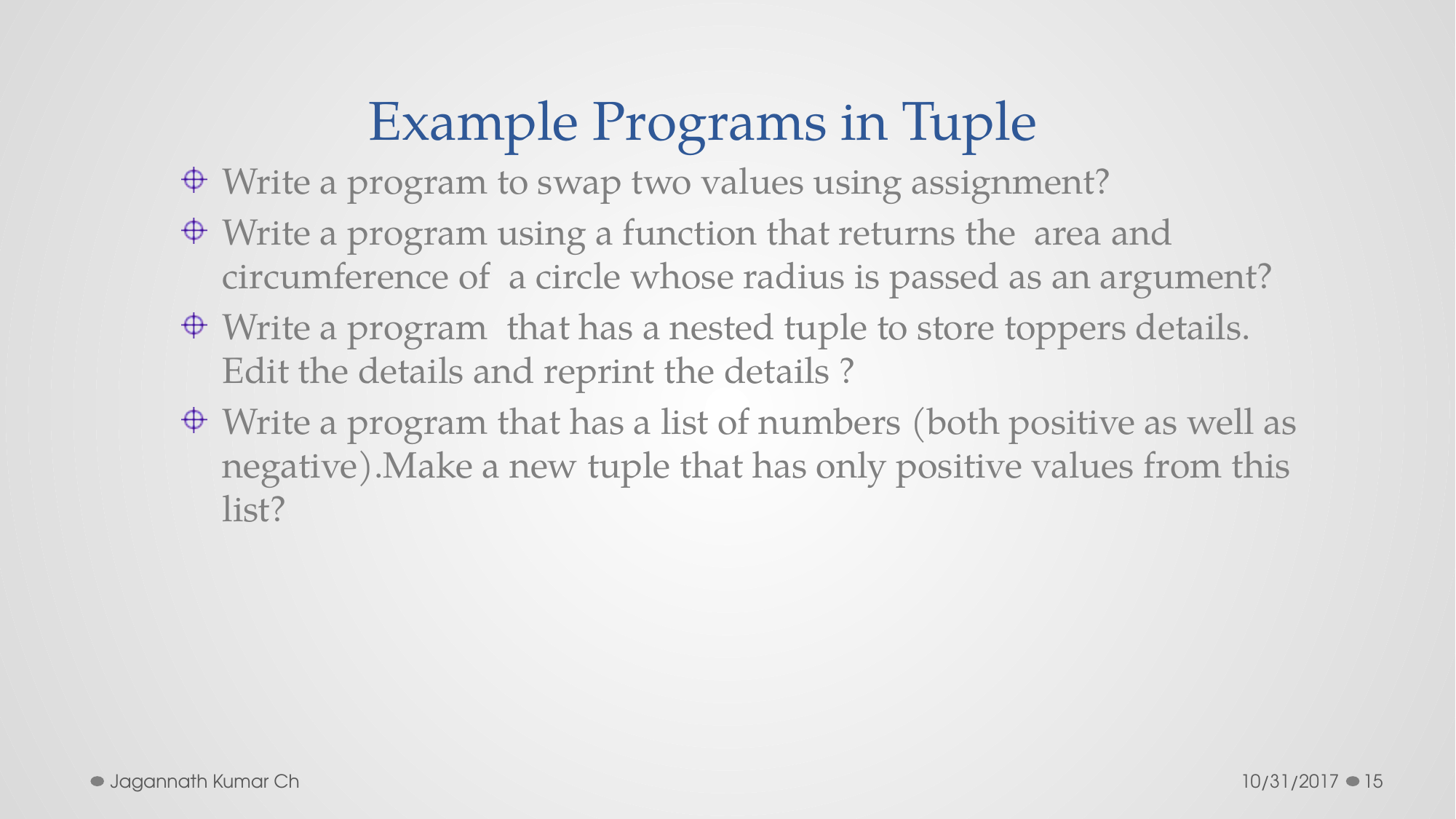

# Example Programs in Tuple
Write a program to swap two values using assignment?
Write a program using a function that returns the  area and circumference of  a circle whose radius is passed as an argument?
Write a program  that has a nested tuple to store toppers details. Edit the details and reprint the details ?
Write a program that has a list of numbers (both positive as well as negative).Make a new tuple that has only positive values from this list?

Jagannath Kumar Ch
10/31/2017
15